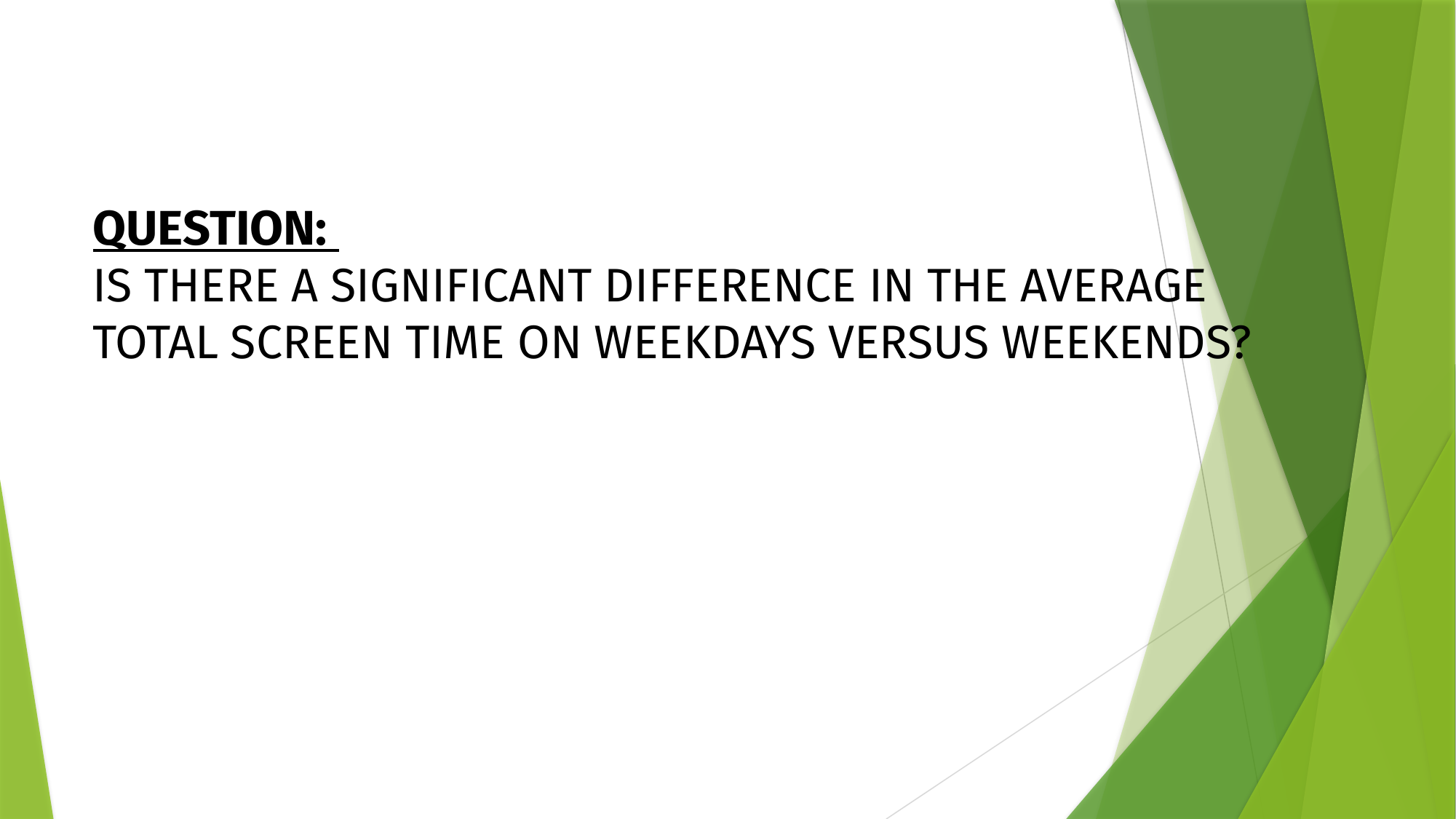

# Question: is there a significant difference in the average total screen time on weekdays versus weekends?